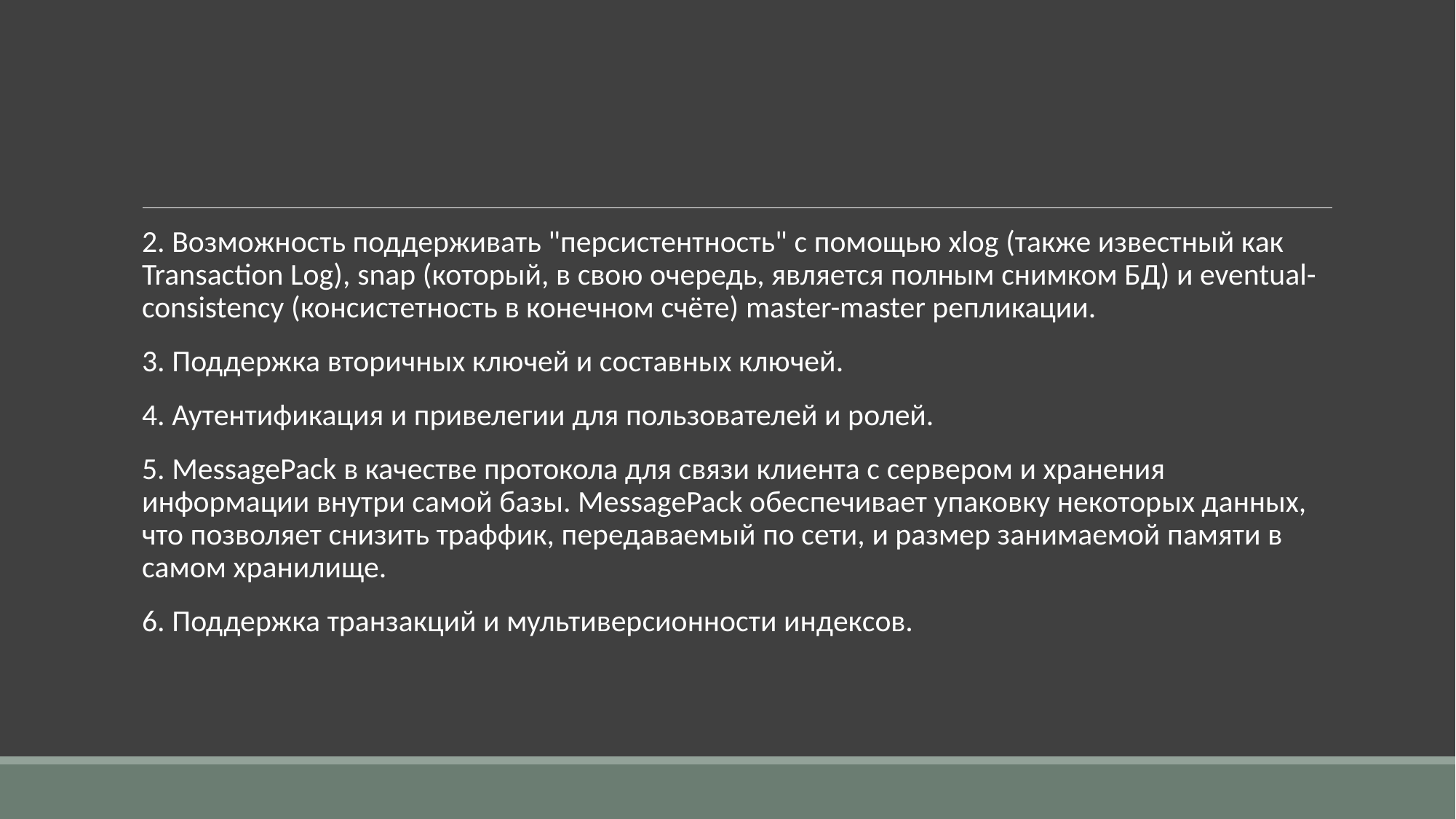

#
2. Возможность поддерживать "персистентность" с помощью xlog (также известный как Transaction Log), snap (который, в свою очередь, является полным снимком БД) и eventual-consistency (консистетность в конечном счёте) master-master репликации.
3. Поддержка вторичных ключей и составных ключей.
4. Аутентификация и привелегии для пользователей и ролей.
5. MessagePack в качестве протокола для связи клиента с сервером и хранения информации внутри самой базы. MessagePack обеспечивает упаковку некоторых данных, что позволяет снизить траффик, передаваемый по сети, и размер занимаемой памяти в самом хранилище.
6. Поддержка транзакций и мультиверсионности индексов.